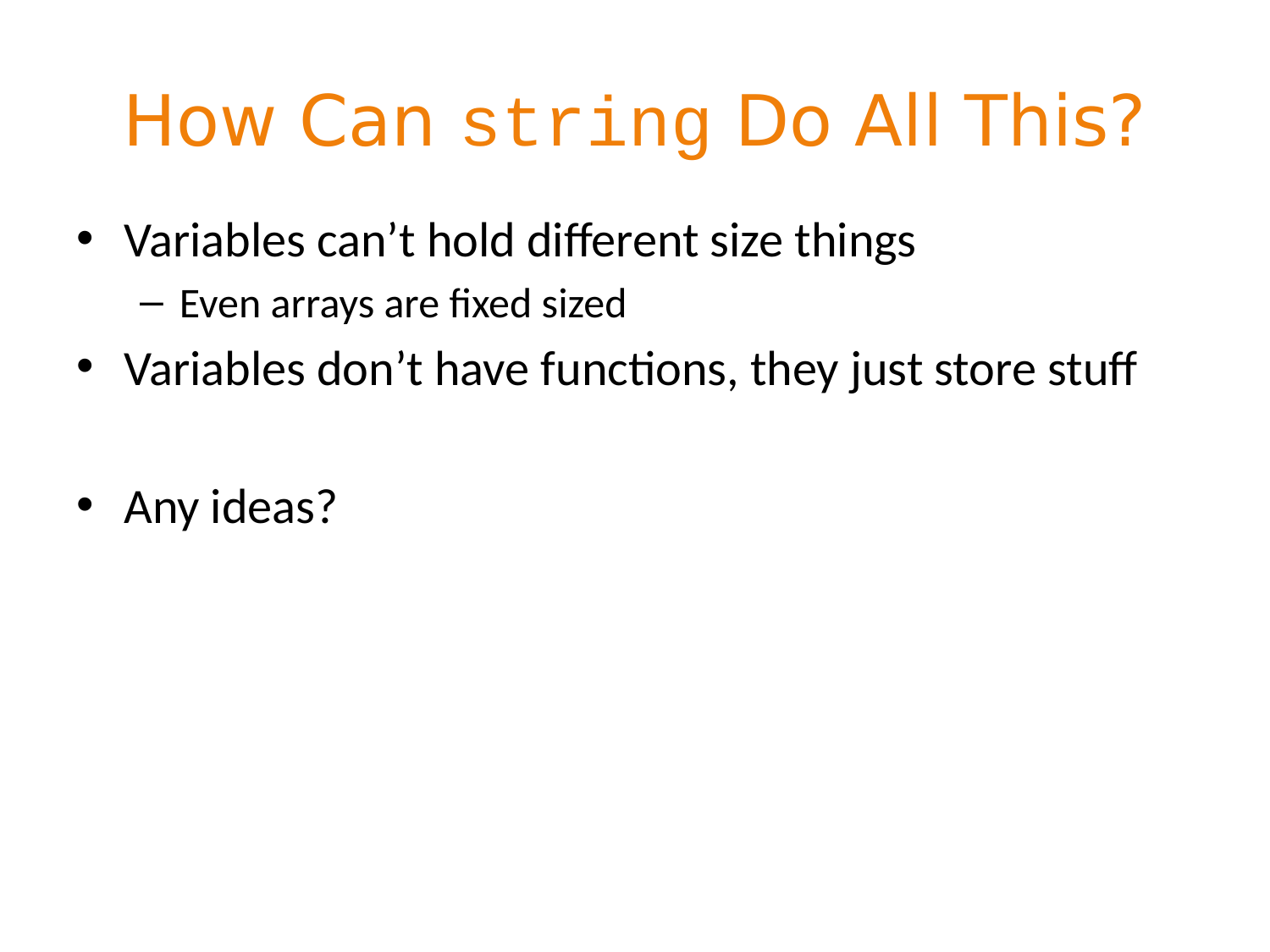

# How Can string Do All This?
Variables can’t hold different size things
Even arrays are fixed sized
Variables don’t have functions, they just store stuff

Any ideas?